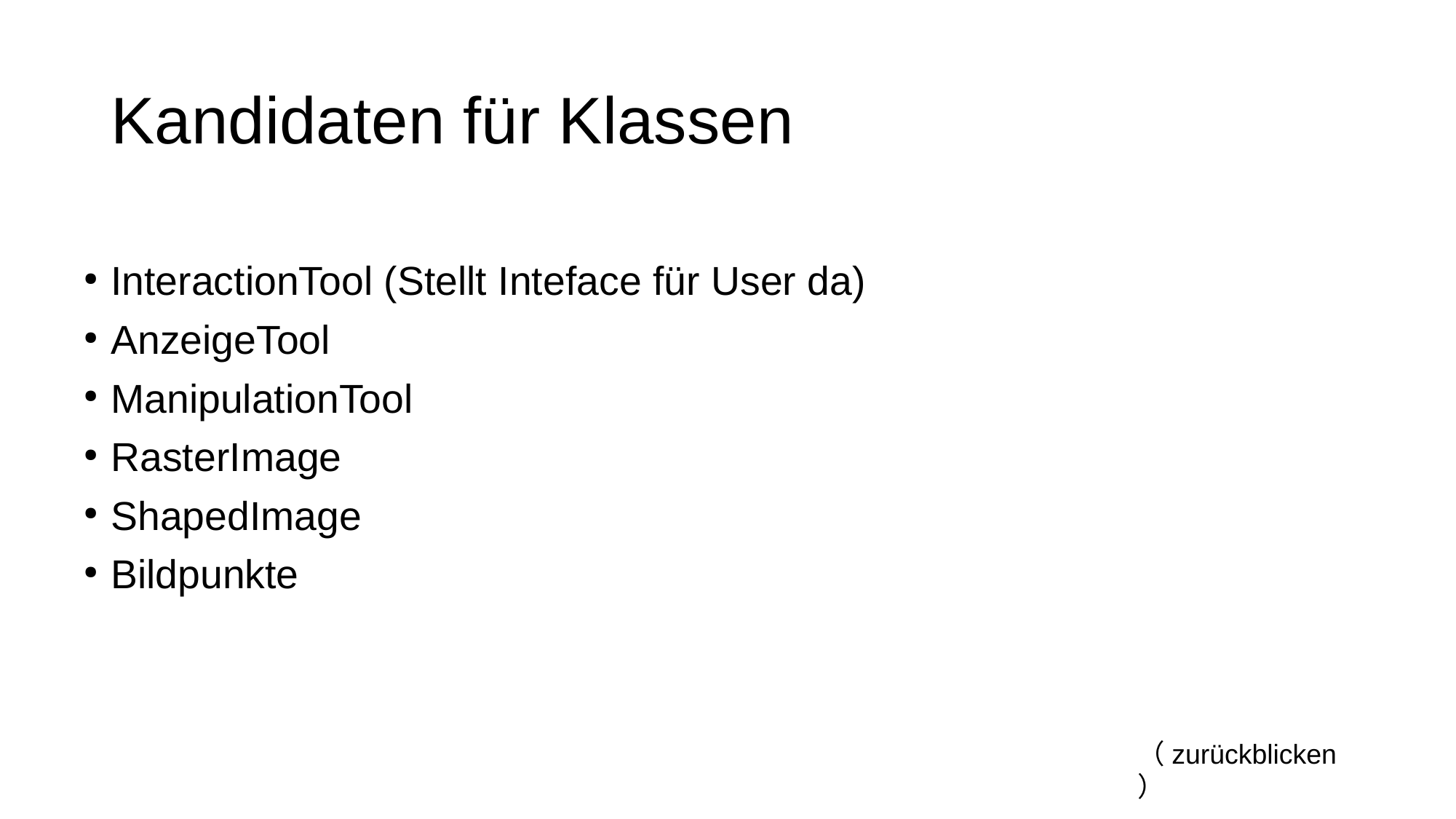

Kandidaten für Klassen

InteractionTool (Stellt Inteface für User da)
AnzeigeTool
ManipulationTool
RasterImage
ShapedImage
Bildpunkte
（zurückblicken）